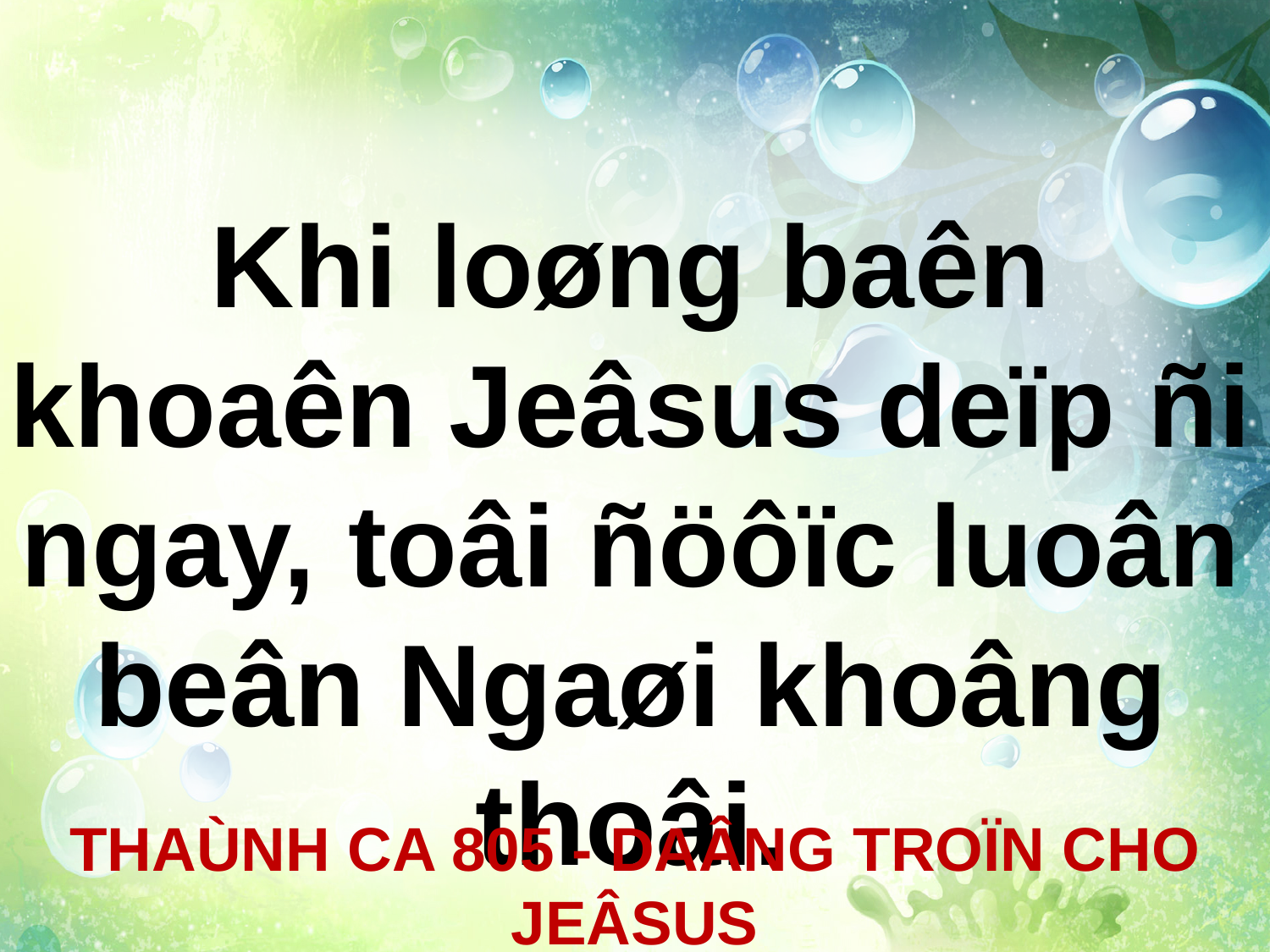

Khi loøng baên khoaên Jeâsus deïp ñi ngay, toâi ñöôïc luoân beân Ngaøi khoâng thoâi.
THAÙNH CA 805 - DAÂNG TROÏN CHO JEÂSUS